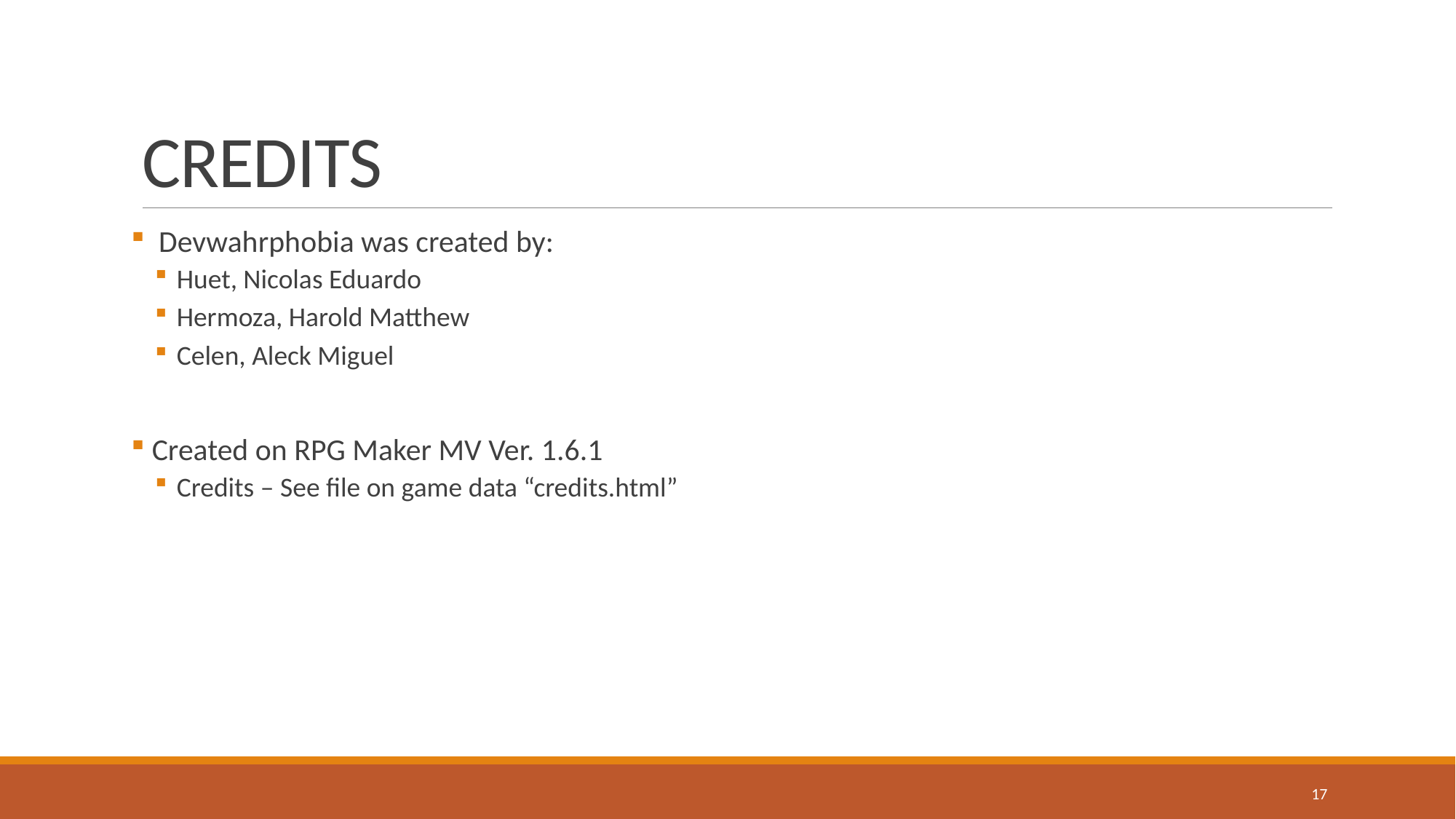

# CREDITS
  Devwahrphobia was created by:
Huet, Nicolas Eduardo
Hermoza, Harold Matthew
Celen, Aleck Miguel

 Created on RPG Maker MV Ver. 1.6.1
Credits – See file on game data “credits.html”
17